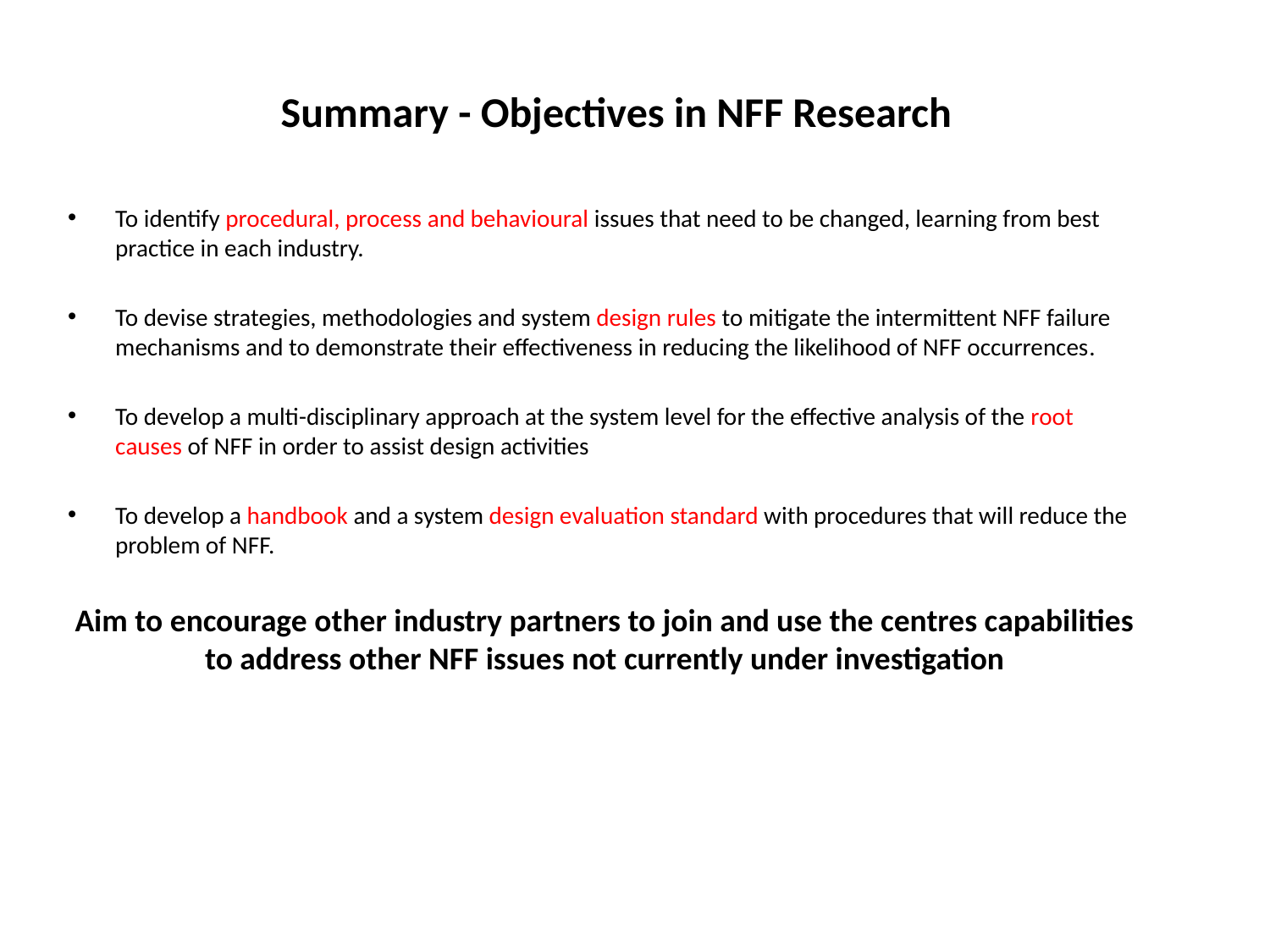

# Summary - Objectives in NFF Research
To identify procedural, process and behavioural issues that need to be changed, learning from best practice in each industry.

To devise strategies, methodologies and system design rules to mitigate the intermittent NFF failure mechanisms and to demonstrate their effectiveness in reducing the likelihood of NFF occurrences.

To develop a multi-disciplinary approach at the system level for the effective analysis of the root causes of NFF in order to assist design activities

To develop a handbook and a system design evaluation standard with procedures that will reduce the problem of NFF.

Aim to encourage other industry partners to join and use the centres capabilities to address other NFF issues not currently under investigation